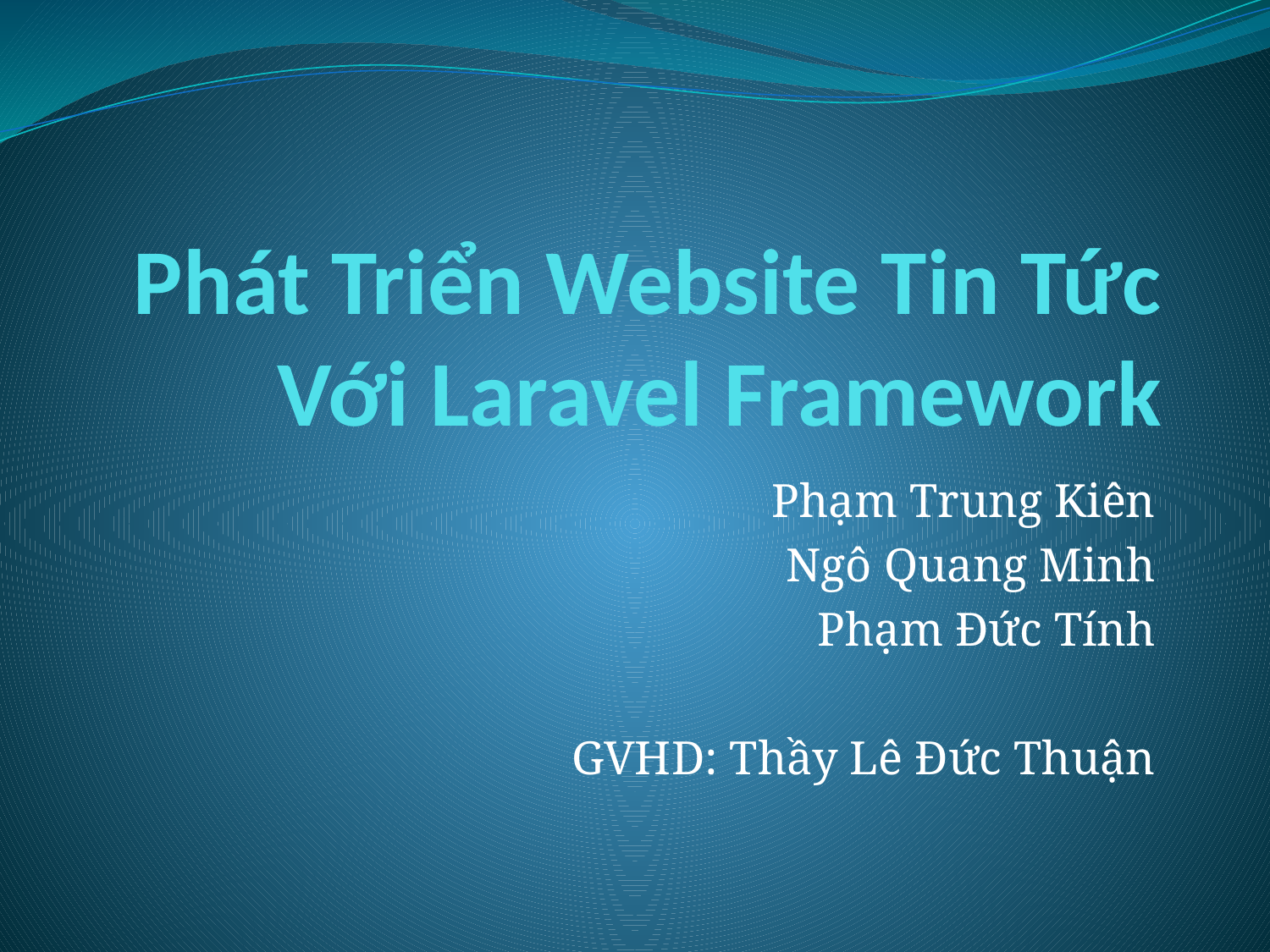

# Phát Triển Website Tin Tức Với Laravel Framework
Phạm Trung Kiên
Ngô Quang Minh
Phạm Đức Tính

GVHD: Thầy Lê Đức Thuận